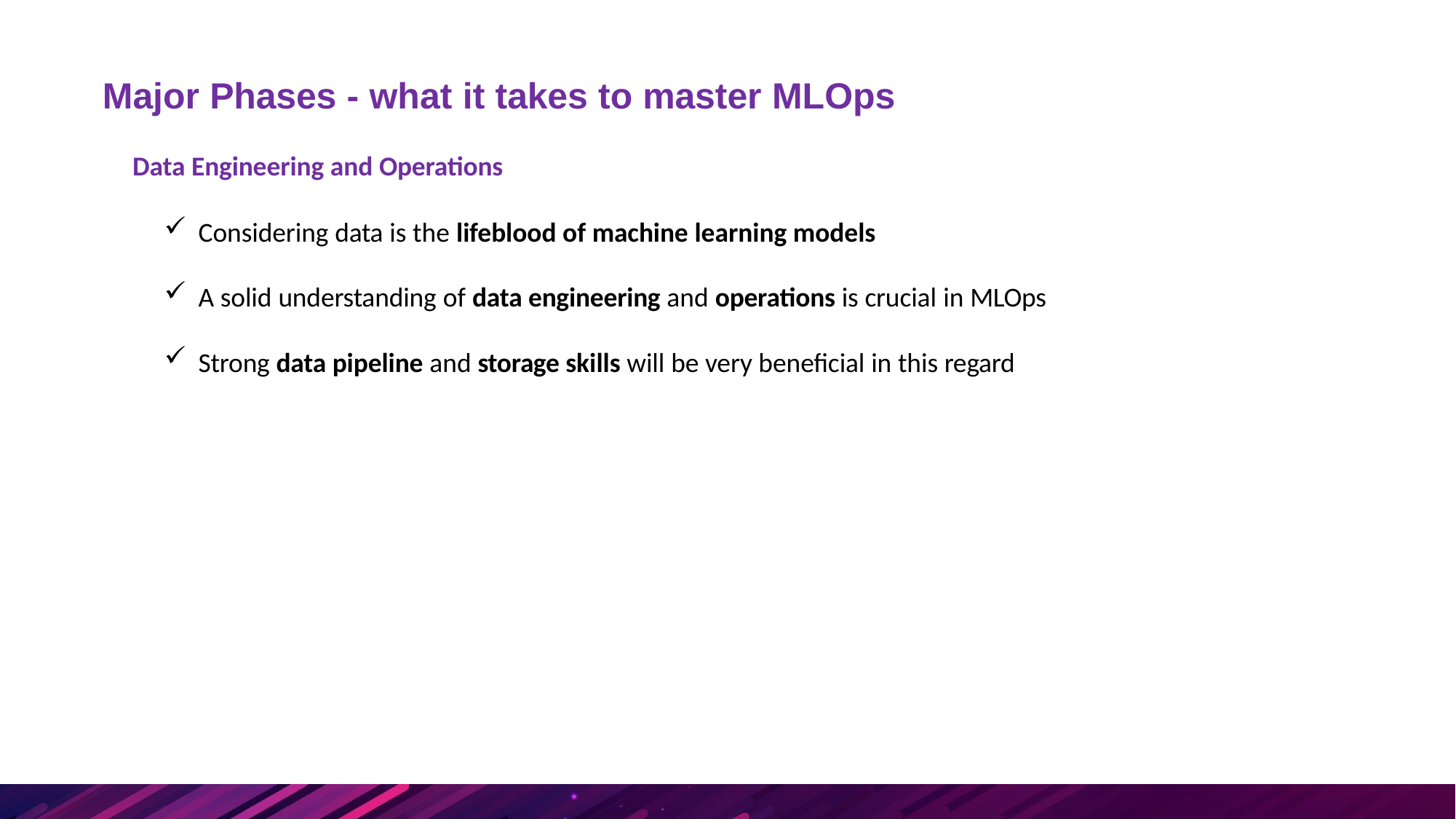

# Major Phases - what it takes to master MLOps
Data Engineering and Operations

Considering data is the lifeblood of machine learning models

A solid understanding of data engineering and operations is crucial in MLOps

Strong data pipeline and storage skills will be very beneficial in this regard